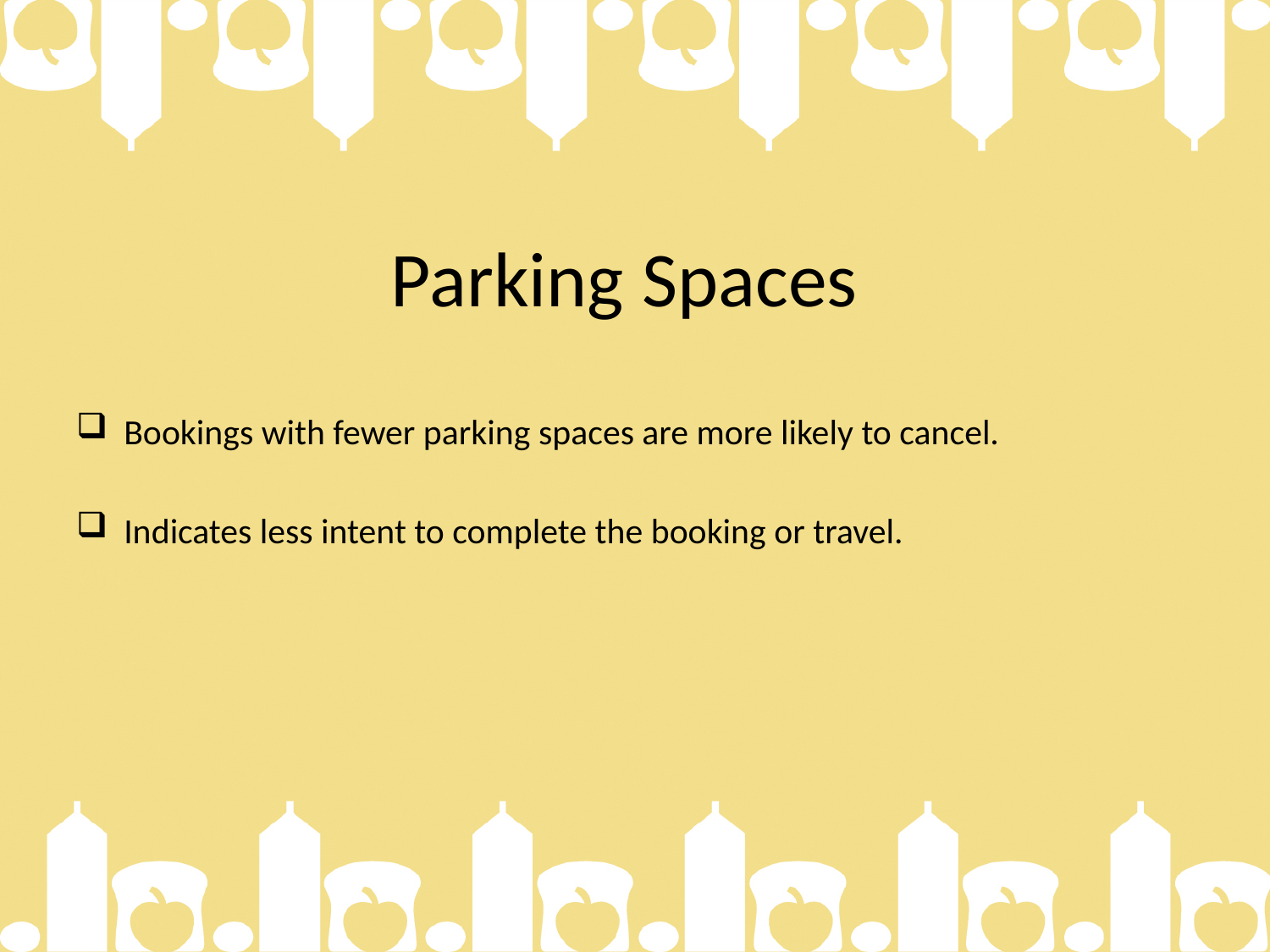

# Parking Spaces
Bookings with fewer parking spaces are more likely to cancel.

Indicates less intent to complete the booking or travel.